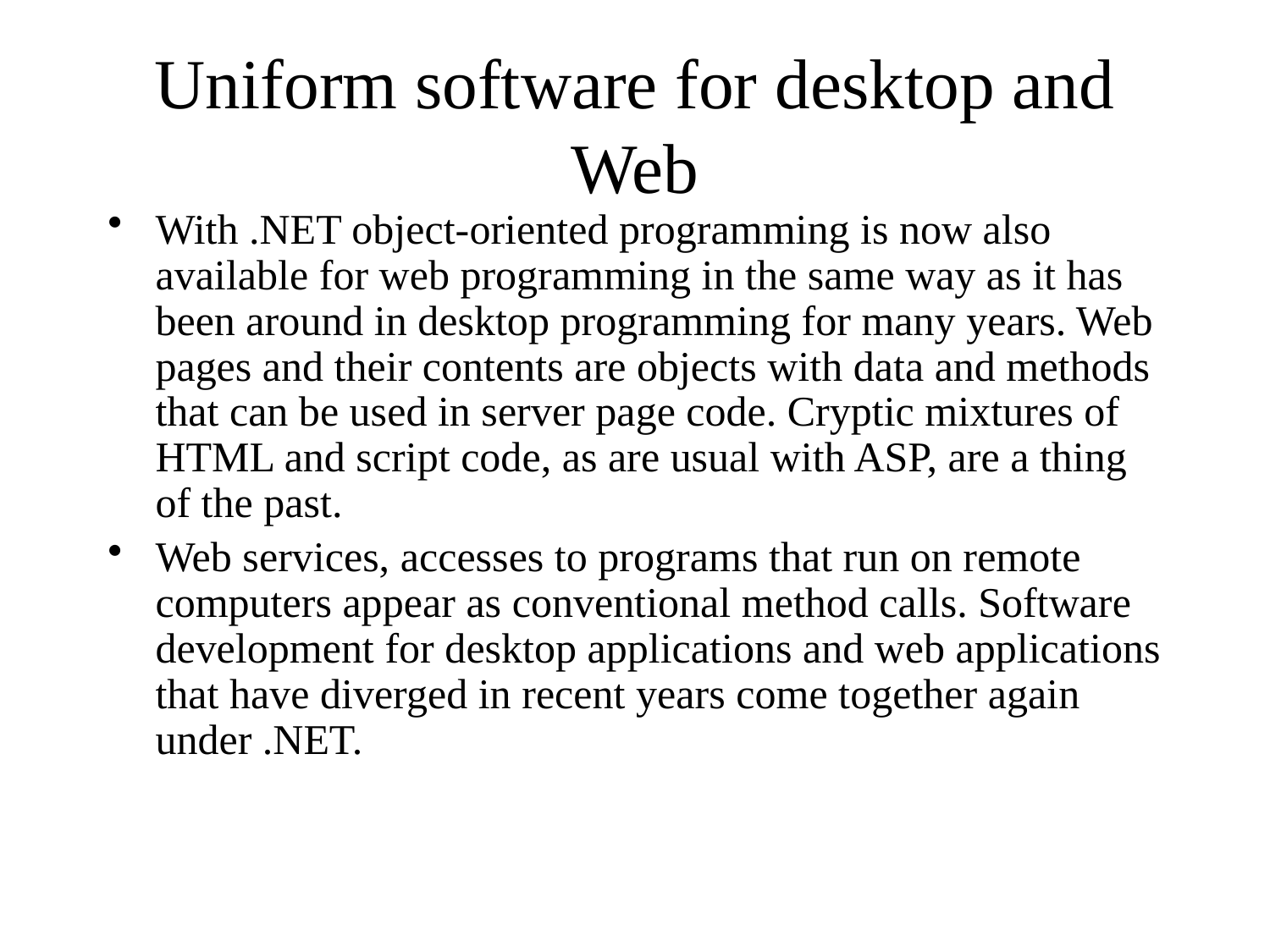

# Uniform software for desktop and Web
With .NET object-oriented programming is now also available for web programming in the same way as it has been around in desktop programming for many years. Web pages and their contents are objects with data and methods that can be used in server page code. Cryptic mixtures of HTML and script code, as are usual with ASP, are a thing of the past.
Web services, accesses to programs that run on remote computers appear as conventional method calls. Software development for desktop applications and web applications that have diverged in recent years come together again under .NET.